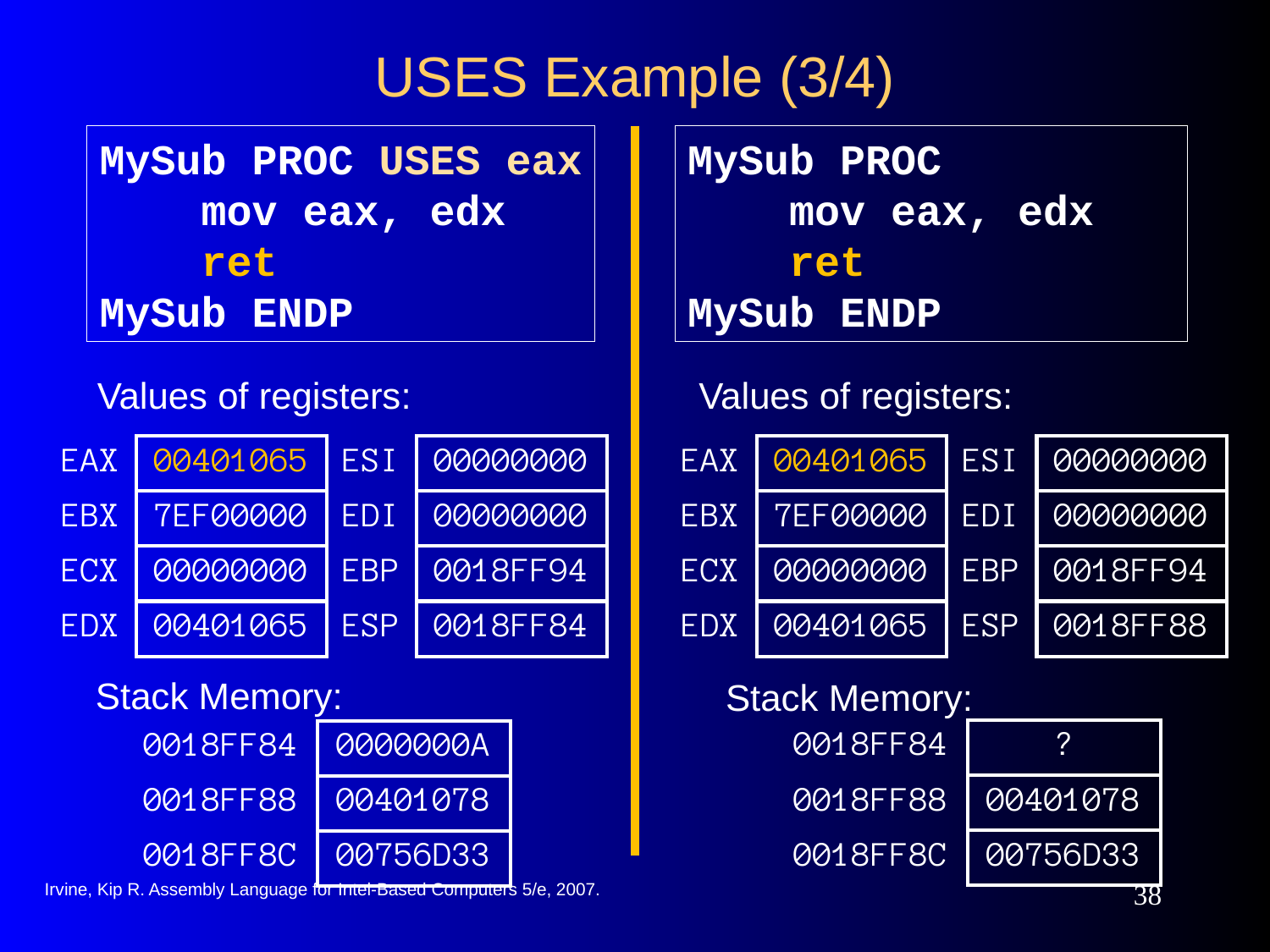

# USES Example (3/4)
MySub PROC USES eax
    mov eax, edx
    ret
MySub ENDP
MySub PROC
    mov eax, edx
    ret
MySub ENDP
Values of registers:
Values of registers:
| EAX | 00401065 | ESI | 00000000 |
| --- | --- | --- | --- |
| EBX | 7EF00000 | EDI | 00000000 |
| ECX | 00000000 | EBP | 0018FF94 |
| EDX | 00401065 | ESP | 0018FF84 |
| EAX | 00401065 | ESI | 00000000 |
| --- | --- | --- | --- |
| EBX | 7EF00000 | EDI | 00000000 |
| ECX | 00000000 | EBP | 0018FF94 |
| EDX | 00401065 | ESP | 0018FF88 |
Stack Memory:
Stack Memory:
| 0018FF84 | ? |
| --- | --- |
| 0018FF88 | 00401078 |
| 0018FF8C | 00756D33 |
| 0018FF84 | 0000000A |
| --- | --- |
| 0018FF88 | 00401078 |
| 0018FF8C | 00756D33 |
Irvine, Kip R. Assembly Language for Intel-Based Computers 5/e, 2007.
38